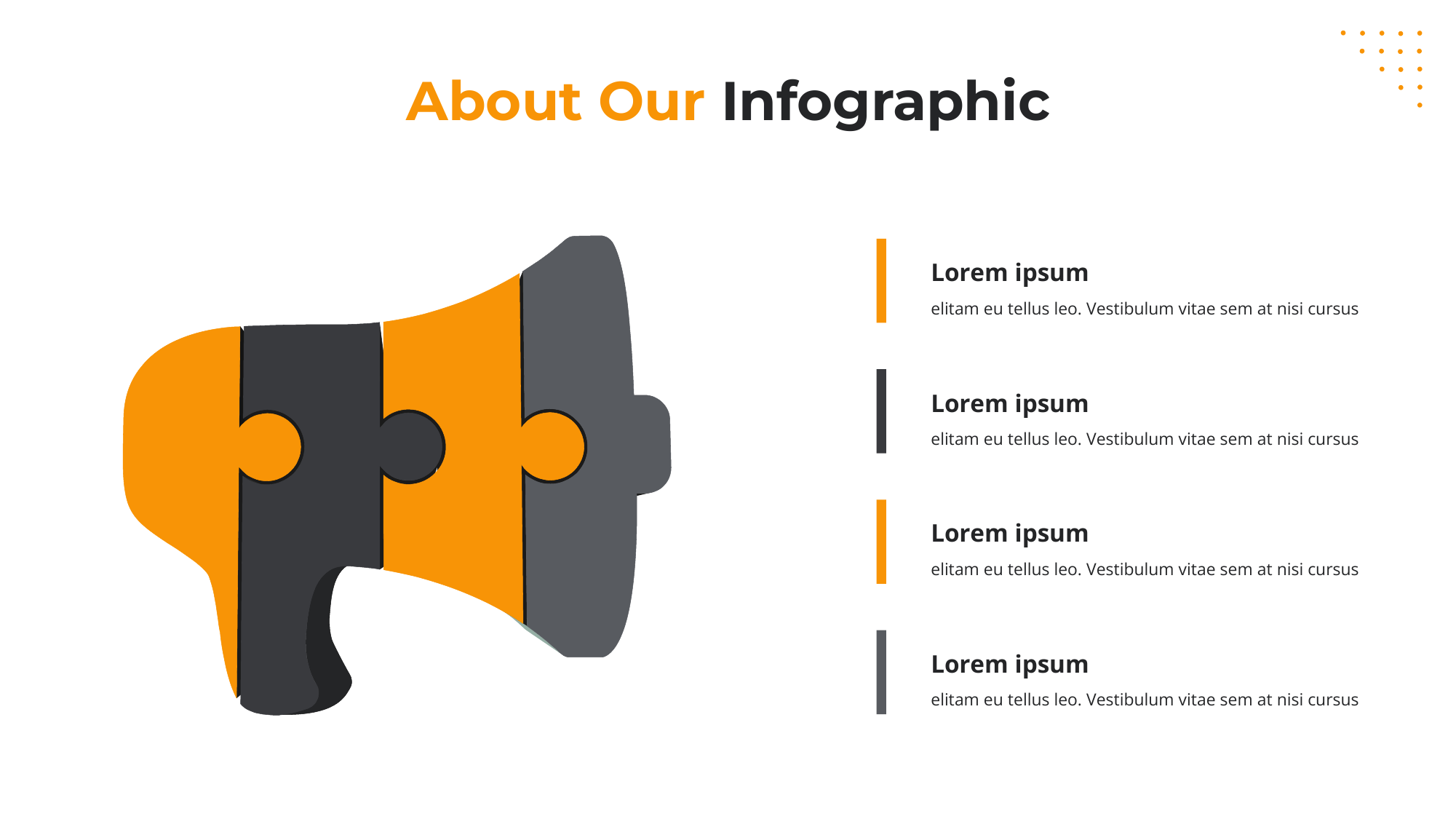

About Our Infographic

Lorem ipsum
elitam eu tellus leo. Vestibulum vitae sem at nisi cursus

Lorem ipsum
elitam eu tellus leo. Vestibulum vitae sem at nisi cursus

Lorem ipsum
elitam eu tellus leo. Vestibulum vitae sem at nisi cursus

Lorem ipsum
elitam eu tellus leo. Vestibulum vitae sem at nisi cursus